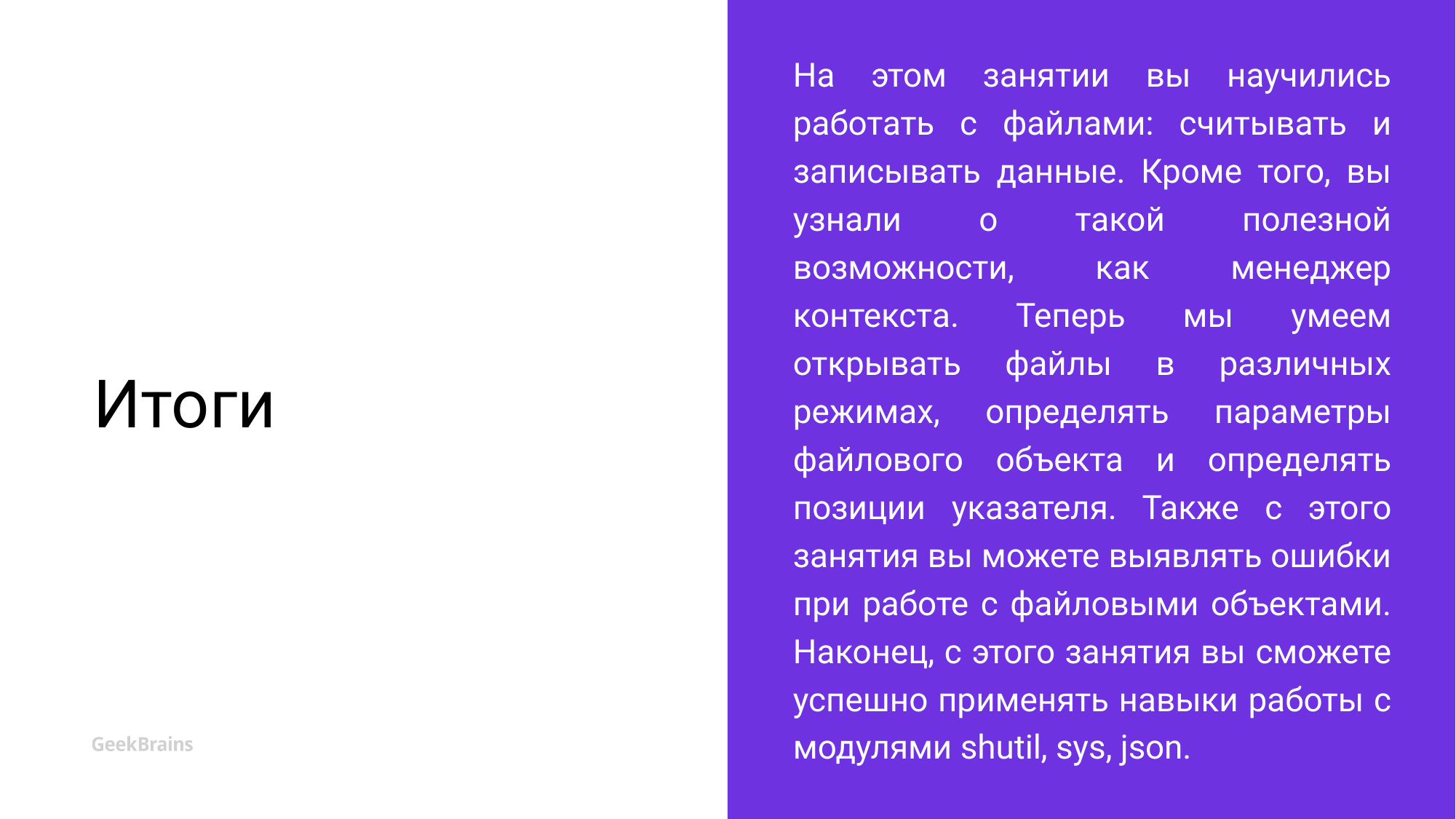

# Итоги
На этом занятии вы научились работать с файлами: считывать и записывать данные. Кроме того, вы узнали о такой полезной возможности, как менеджер контекста. Теперь мы умеем открывать файлы в различных режимах, определять параметры файлового объекта и определять позиции указателя. Также с этого занятия вы можете выявлять ошибки при работе с файловыми объектами. Наконец, с этого занятия вы сможете успешно применять навыки работы с модулями shutil, sys, json.